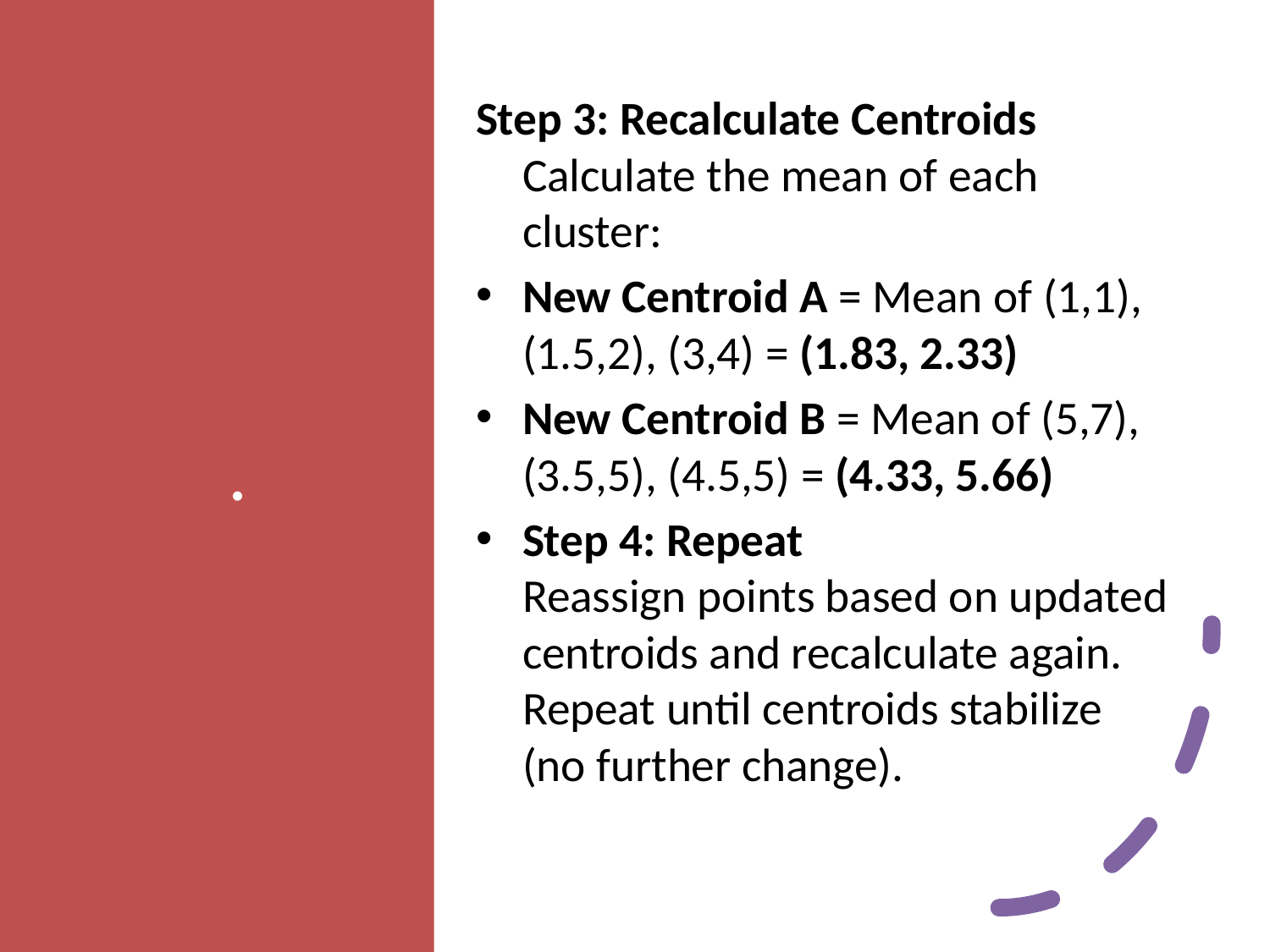

# .
Step 3: Recalculate Centroids
Calculate the mean of each cluster:
New Centroid A = Mean of (1,1), (1.5,2), (3,4) = (1.83, 2.33)
New Centroid B = Mean of (5,7), (3.5,5), (4.5,5) = (4.33, 5.66)
Step 4: Repeat
Reassign points based on updated centroids and recalculate again.
Repeat until centroids stabilize (no further change).